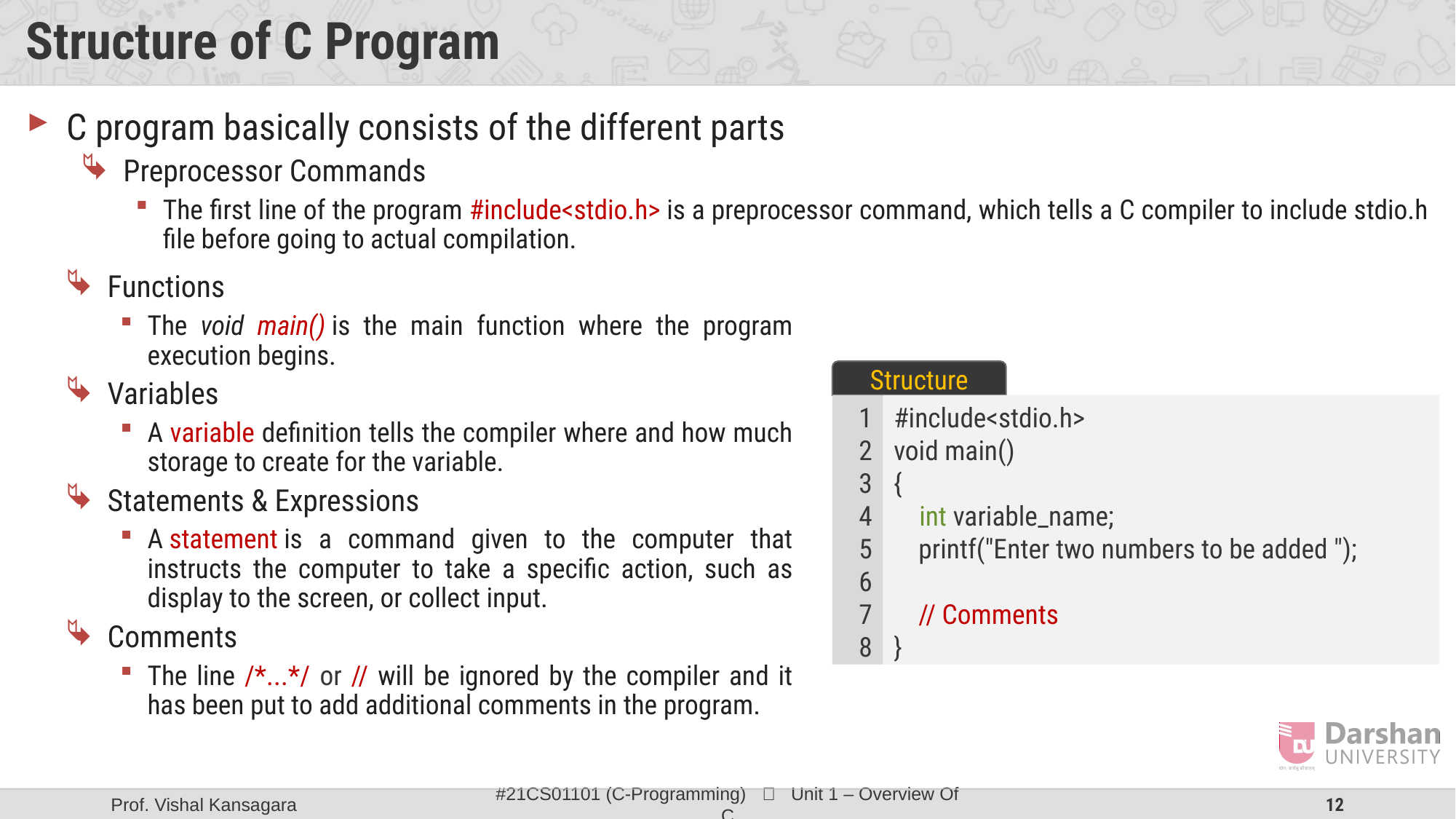

# Structure of C Program
 C program basically consists of the different parts
Preprocessor Commands
The first line of the program #include<stdio.h> is a preprocessor command, which tells a C compiler to include stdio.h file before going to actual compilation.
Functions
The void main() is the main function where the program execution begins.
Variables
A variable definition tells the compiler where and how much storage to create for the variable.
Statements & Expressions
A statement is a command given to the computer that instructs the computer to take a specific action, such as display to the screen, or collect input.
Comments
The line /*...*/ or // will be ignored by the compiler and it has been put to add additional comments in the program.
Structure
#include<stdio.h>
void main()
{
    int variable_name;
    printf("Enter two numbers to be added ");

    // Comments
}
1
2
3
4
5
6
7
8